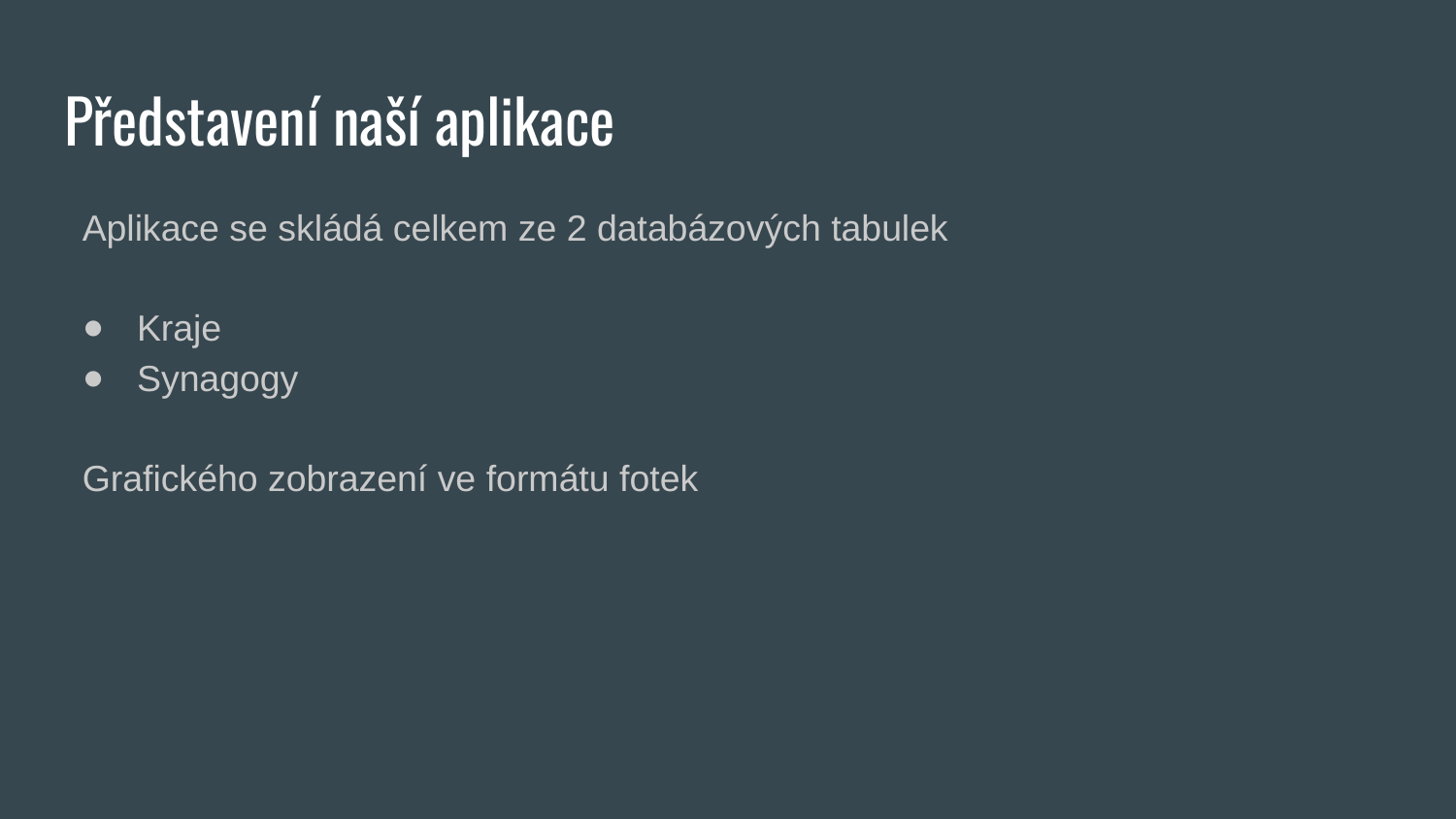

# Představení naší aplikace
Aplikace se skládá celkem ze 2 databázových tabulek

Kraje
Synagogy

Grafického zobrazení ve formátu fotek